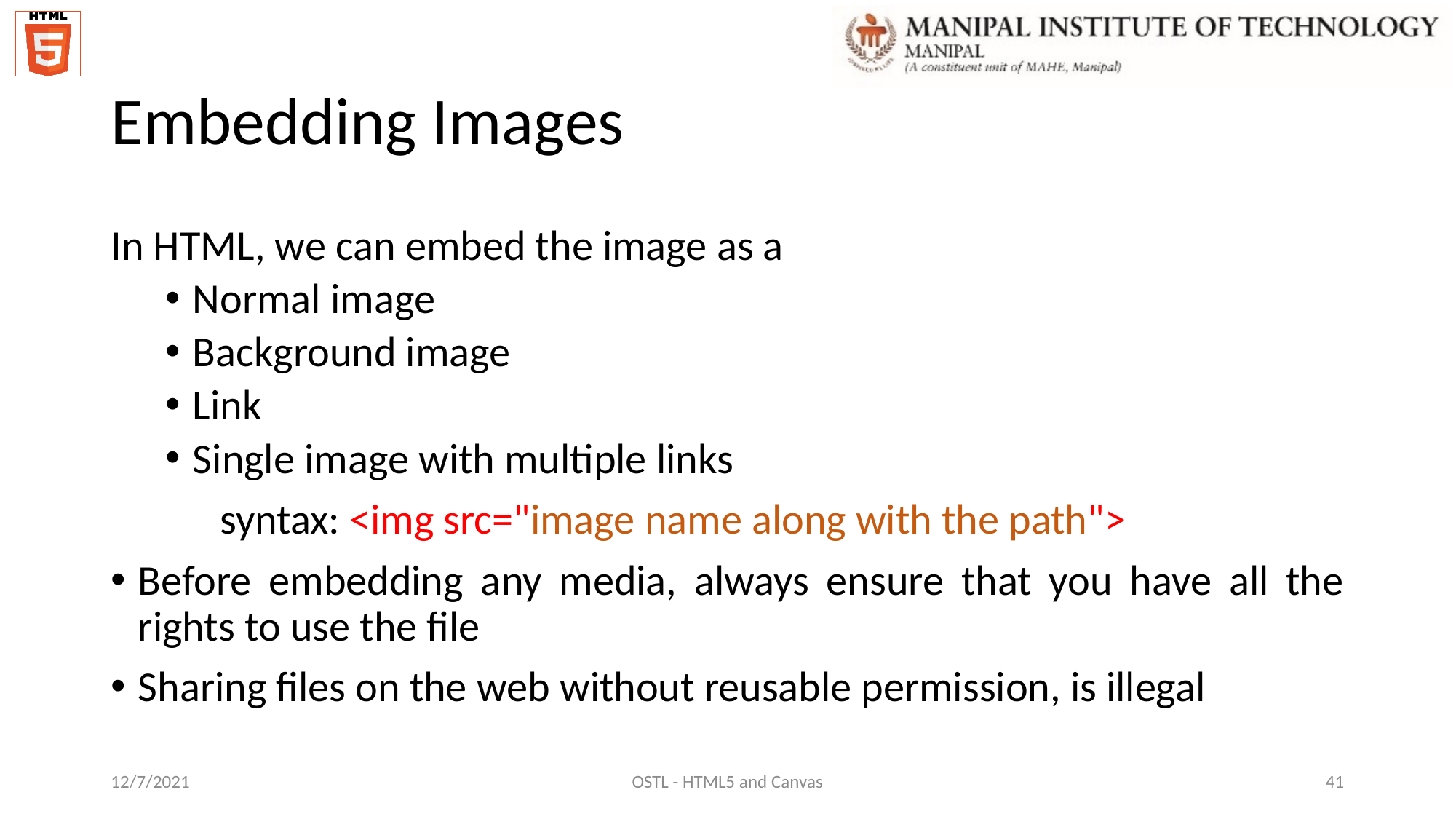

# Embedding Images
In HTML, we can embed the image as a
Normal image
Background image
Link
Single image with multiple links
	syntax: <img src="image name along with the path">
Before embedding any media, always ensure that you have all the rights to use the file
Sharing files on the web without reusable permission, is illegal
12/7/2021
OSTL - HTML5 and Canvas
41